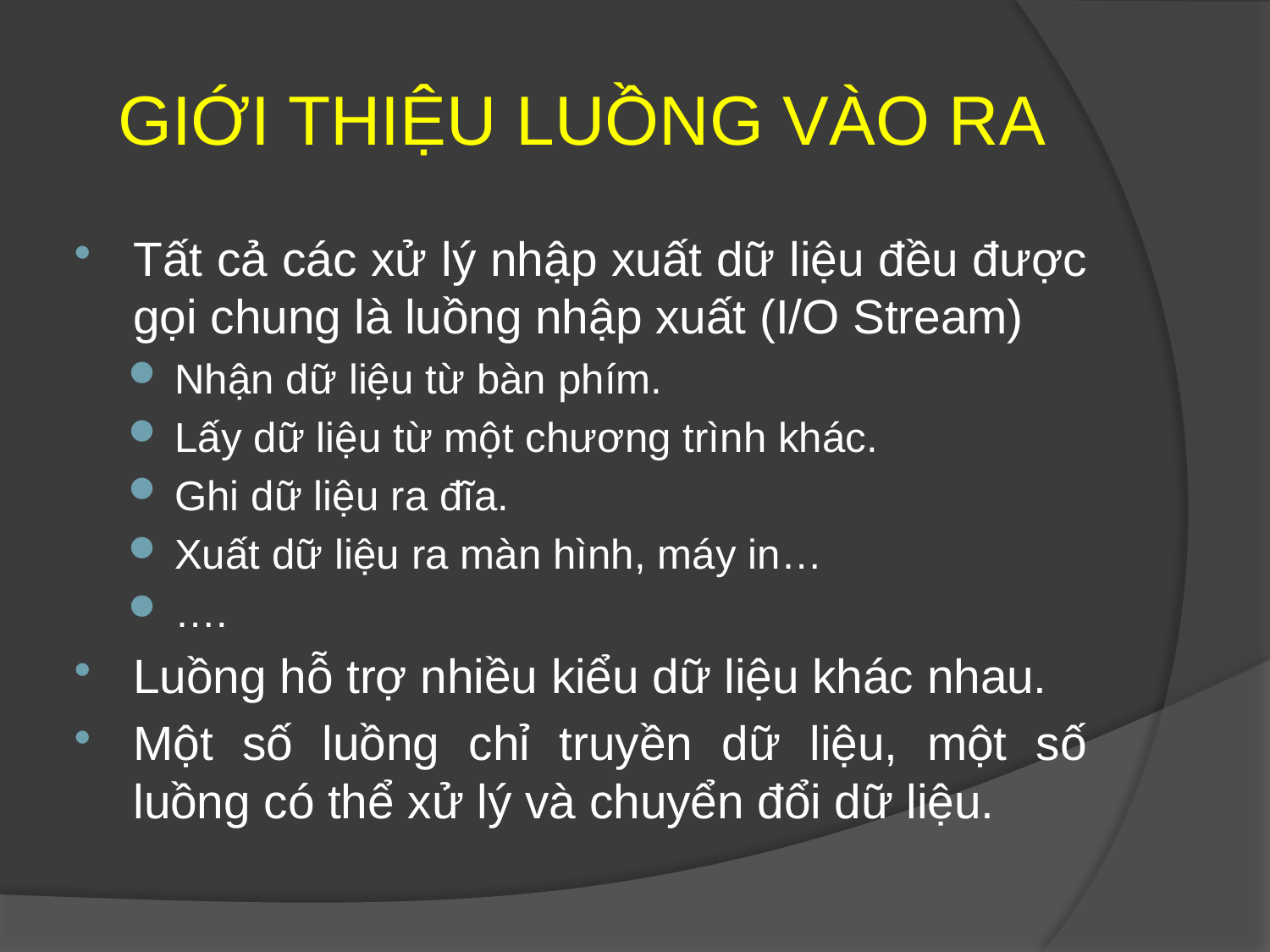

# GIỚI THIỆU LUỒNG VÀO RA
Tất cả các xử lý nhập xuất dữ liệu đều được gọi chung là luồng nhập xuất (I/O Stream)
Nhận dữ liệu từ bàn phím.
Lấy dữ liệu từ một chương trình khác.
Ghi dữ liệu ra đĩa.
Xuất dữ liệu ra màn hình, máy in…
….
Luồng hỗ trợ nhiều kiểu dữ liệu khác nhau.
Một số luồng chỉ truyền dữ liệu, một số luồng có thể xử lý và chuyển đổi dữ liệu.